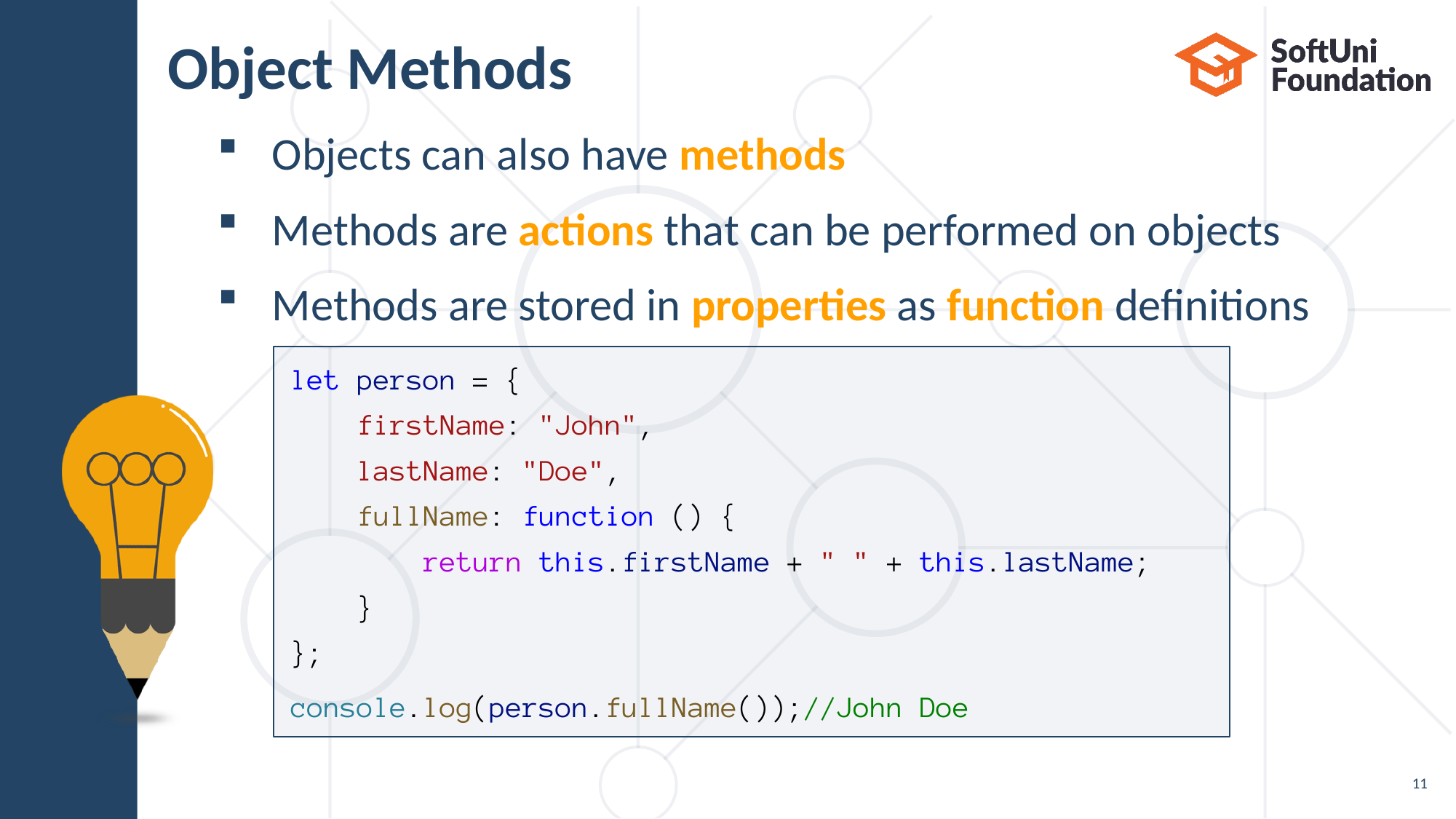

# Object Methods
Objects can also have methods
Methods are actions that can be performed on objects
Methods are stored in properties as function definitions
let person = {
    firstName: "John",
    lastName: "Doe",
    fullName: function () {
        return this.firstName + " " + this.lastName;
    }
};
console.log(person.fullName());//John Doe
11